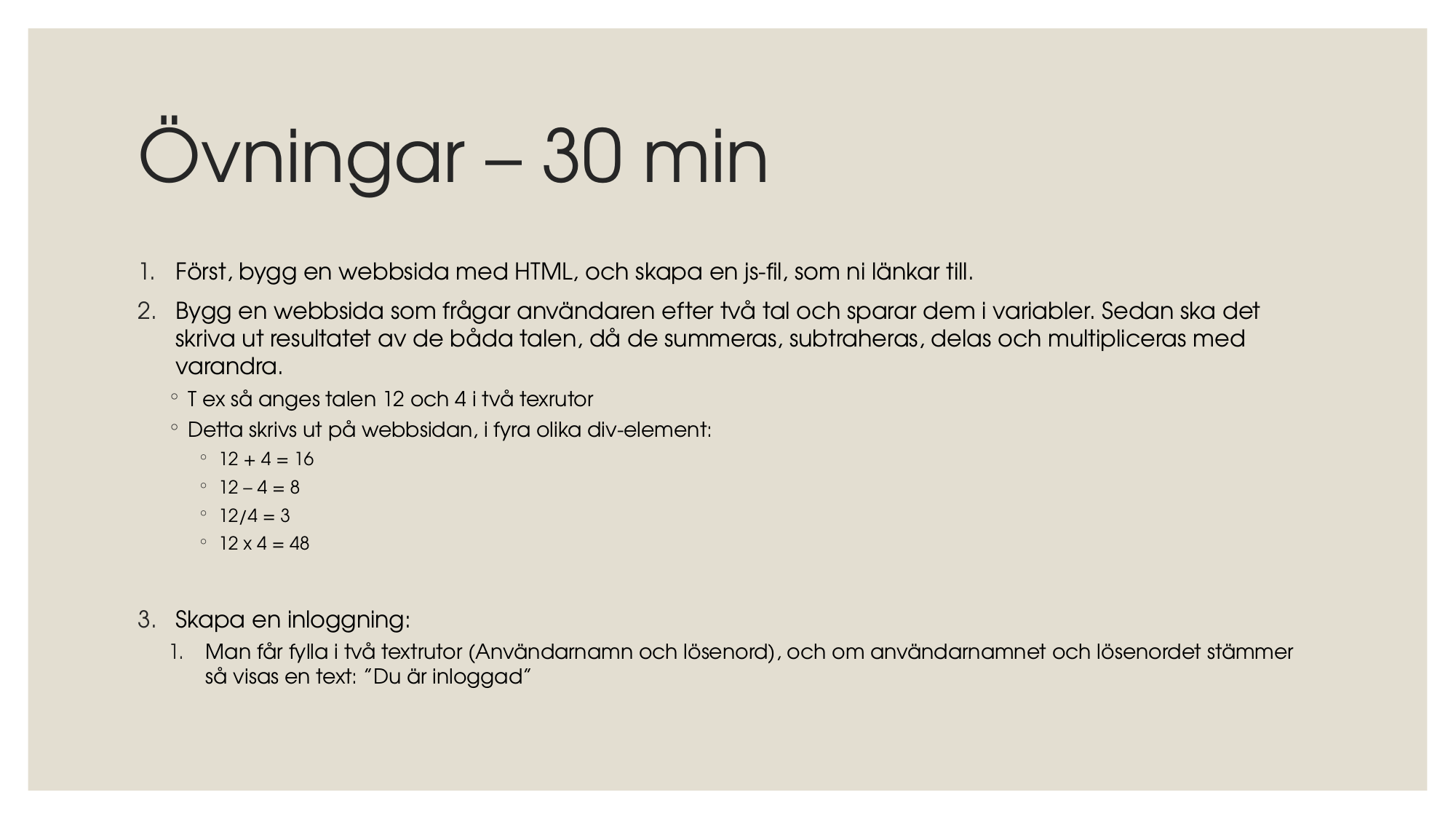

# Övningar – 30 min
Först, bygg en webbsida med HTML, och skapa en js-fil, som ni länkar till.
Bygg en webbsida som frågar användaren efter två tal och sparar dem i variabler. Sedan ska det skriva ut resultatet av de båda talen, då de summeras, subtraheras, delas och multipliceras med varandra.
T ex så anges talen 12 och 4 i två texrutor
Detta skrivs ut på webbsidan, i fyra olika div-element:
12 + 4 = 16
12 – 4 = 8
12/4 = 3
12 x 4 = 48

Skapa en inloggning:
Man får fylla i två textrutor (Användarnamn och lösenord), och om användarnamnet och lösenordet stämmer så visas en text: ”Du är inloggad”